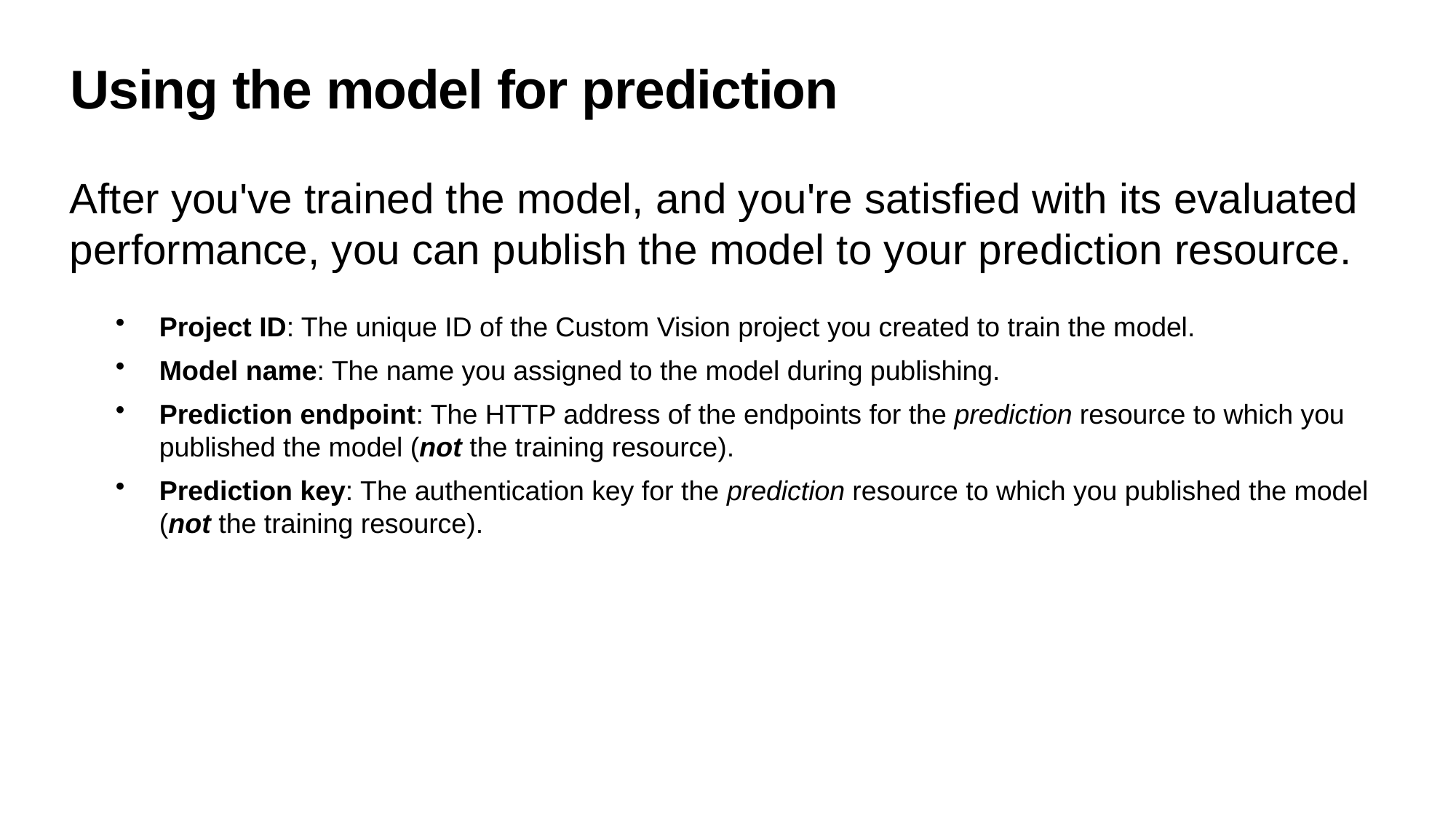

# Using the model for prediction
After you've trained the model, and you're satisfied with its evaluated performance, you can publish the model to your prediction resource.
Project ID: The unique ID of the Custom Vision project you created to train the model.
Model name: The name you assigned to the model during publishing.
Prediction endpoint: The HTTP address of the endpoints for the prediction resource to which you published the model (not the training resource).
Prediction key: The authentication key for the prediction resource to which you published the model (not the training resource).